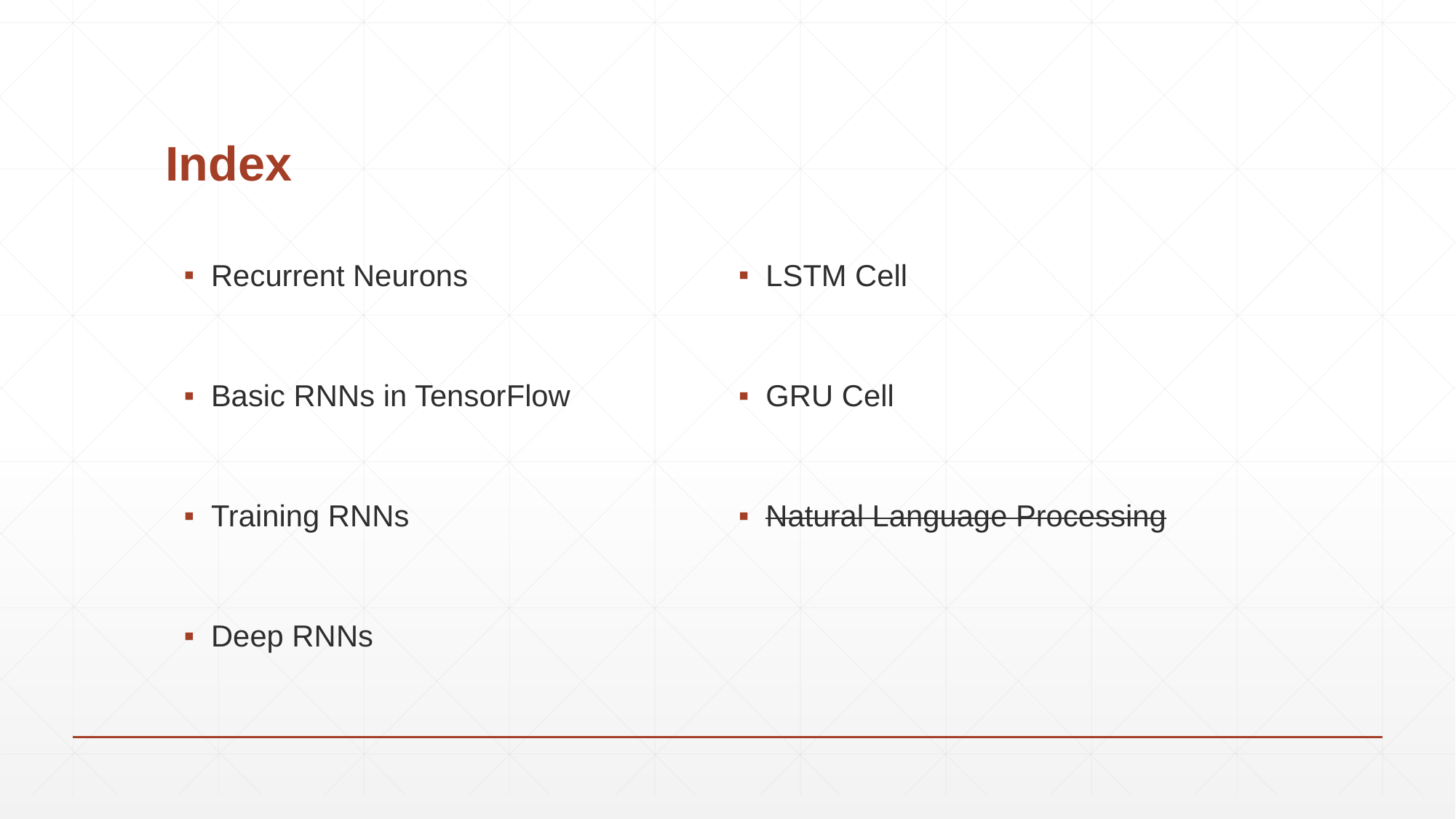

# Index
Recurrent Neurons

Basic RNNs in TensorFlow

Training RNNs

Deep RNNs

LSTM Cell

GRU Cell

Natural Language Processing